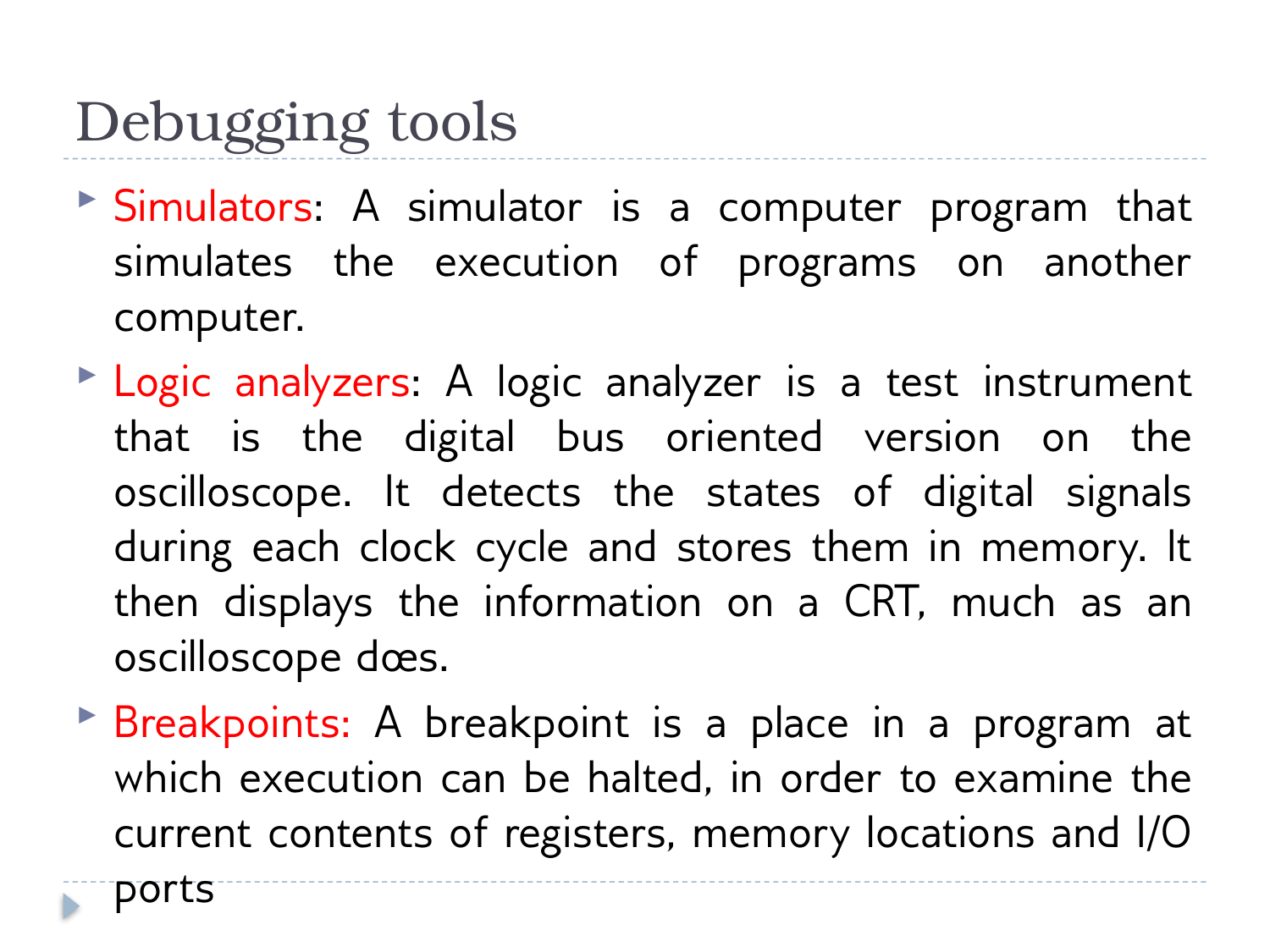

# Debugging tools
Simulators: A simulator is a computer program that simulates the execution of programs on another computer.
Logic analyzers: A logic analyzer is a test instrument that is the digital bus oriented version on the oscilloscope. It detects the states of digital signals during each clock cycle and stores them in memory. It then displays the information on a CRT, much as an oscilloscope does.
Breakpoints: A breakpoint is a place in a program at which execution can be halted, in order to examine the current contents of registers, memory locations and I/O ports